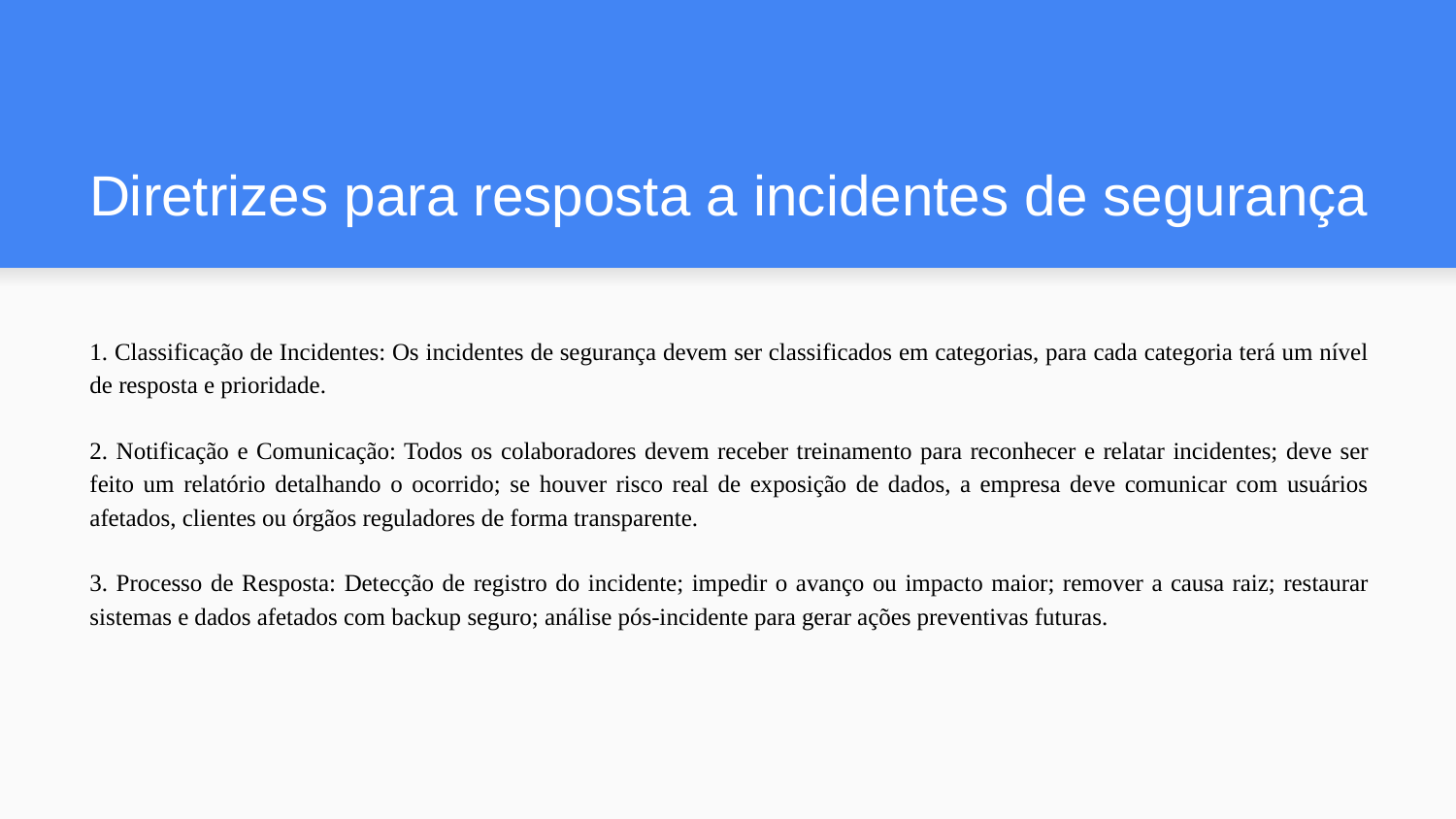

# Diretrizes para resposta a incidentes de segurança
1. Classificação de Incidentes: Os incidentes de segurança devem ser classificados em categorias, para cada categoria terá um nível de resposta e prioridade.
2. Notificação e Comunicação: Todos os colaboradores devem receber treinamento para reconhecer e relatar incidentes; deve ser feito um relatório detalhando o ocorrido; se houver risco real de exposição de dados, a empresa deve comunicar com usuários afetados, clientes ou órgãos reguladores de forma transparente.
3. Processo de Resposta: Detecção de registro do incidente; impedir o avanço ou impacto maior; remover a causa raiz; restaurar sistemas e dados afetados com backup seguro; análise pós-incidente para gerar ações preventivas futuras.